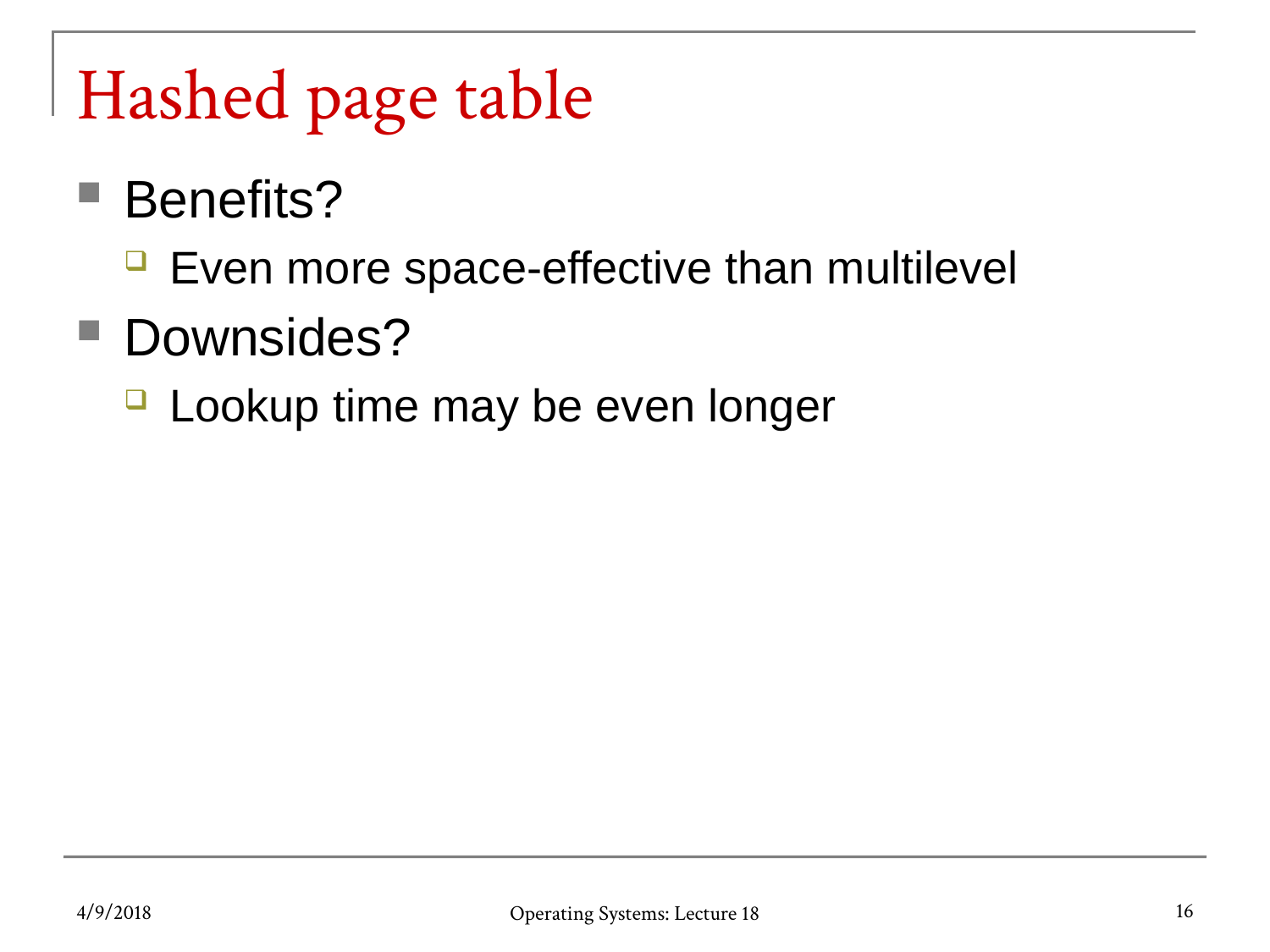

# Hashed page table
Benefits?
Even more space-effective than multilevel
Downsides?
Lookup time may be even longer
4/9/2018
16
Operating Systems: Lecture 18